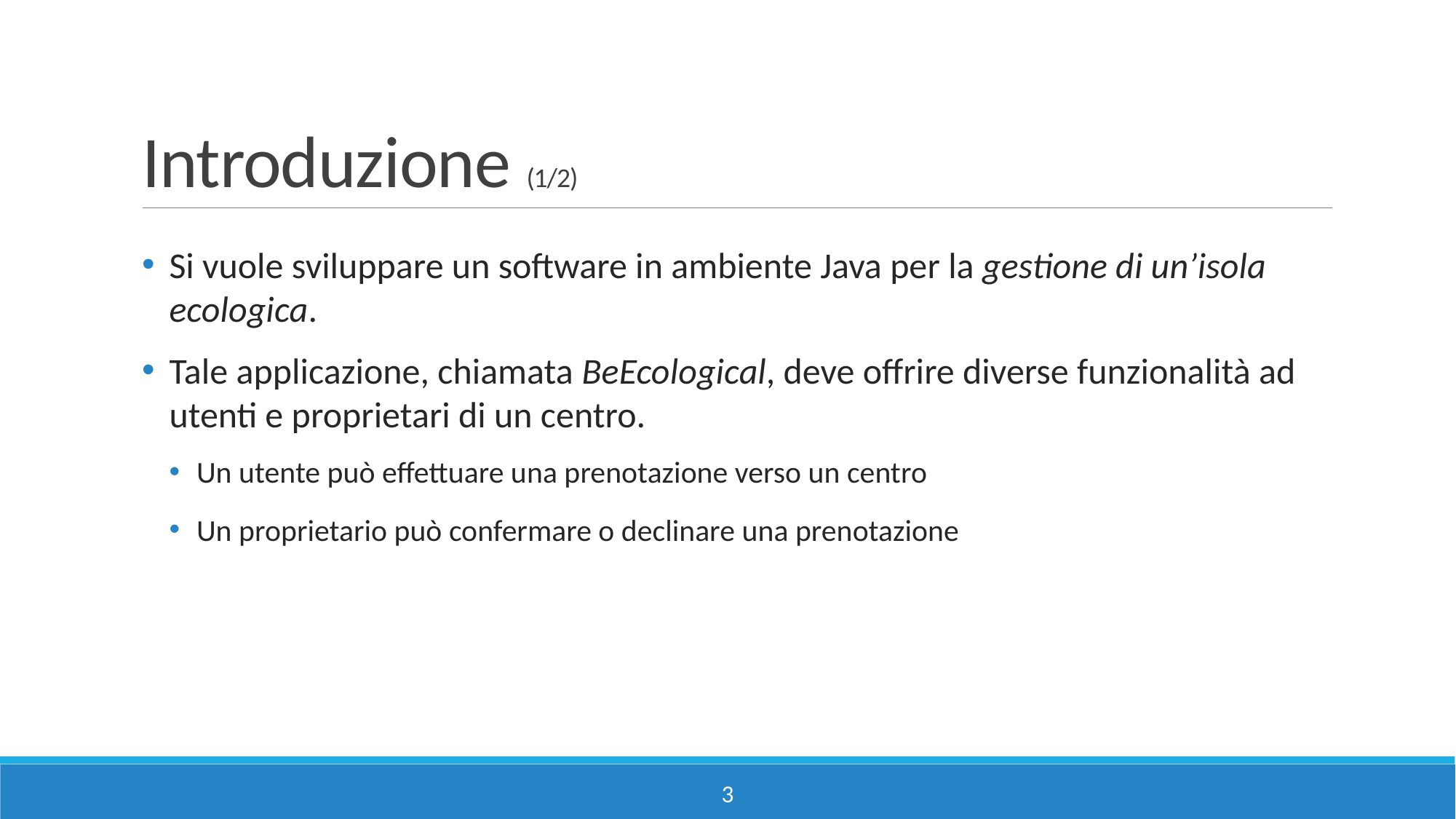

# Introduzione (1/2)
Si vuole sviluppare un software in ambiente Java per la gestione di un’isola ecologica.
Tale applicazione, chiamata BeEcological, deve offrire diverse funzionalità ad utenti e proprietari di un centro.
Un utente può effettuare una prenotazione verso un centro
Un proprietario può confermare o declinare una prenotazione
3